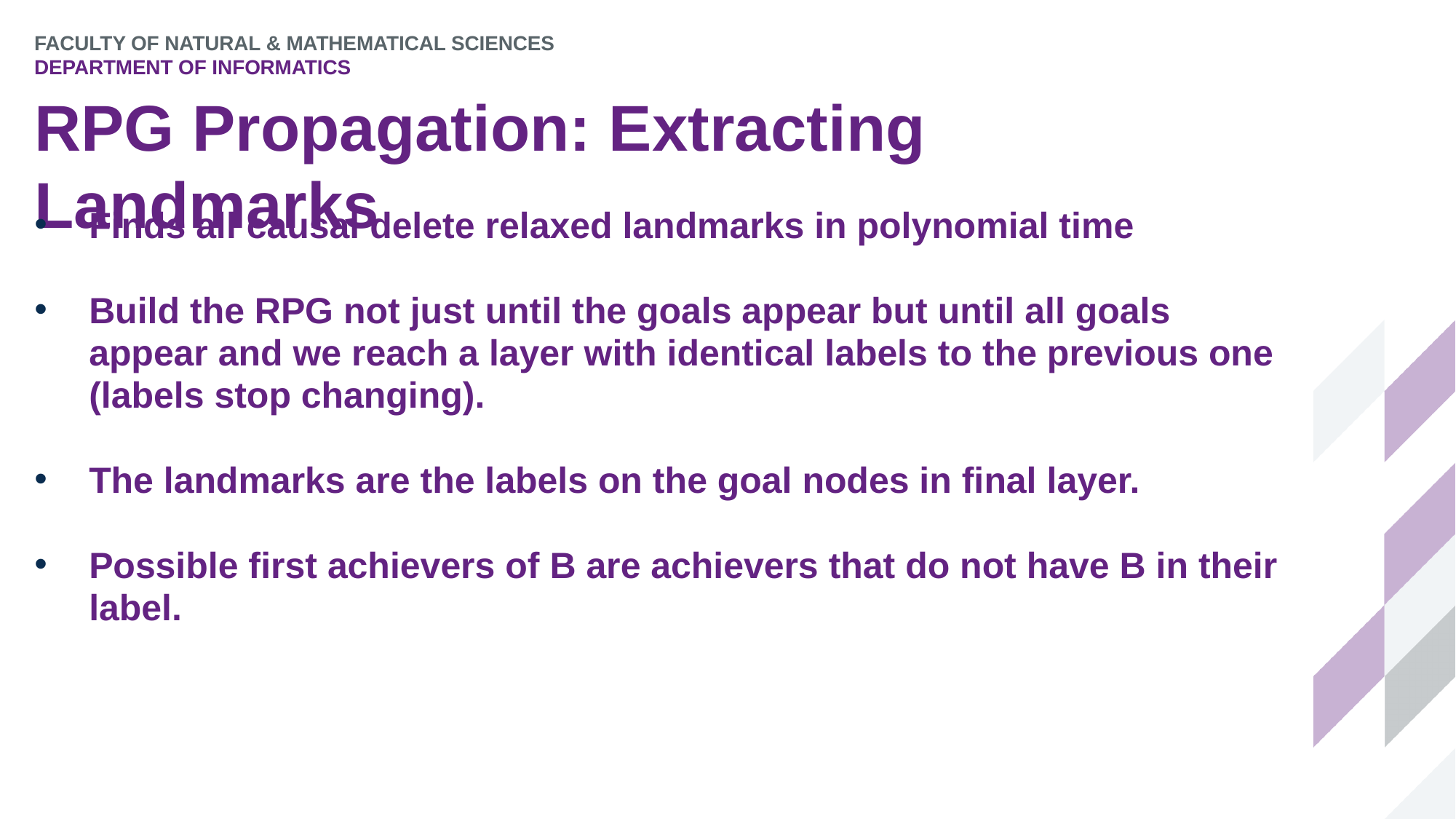

# RPG Propagation: Extracting Landmarks
Finds all causal delete relaxed landmarks in polynomial time

Build the RPG not just until the goals appear but until all goals appear and we reach a layer with identical labels to the previous one (labels stop changing).
The landmarks are the labels on the goal nodes in final layer.
Possible first achievers of B are achievers that do not have B in their label.